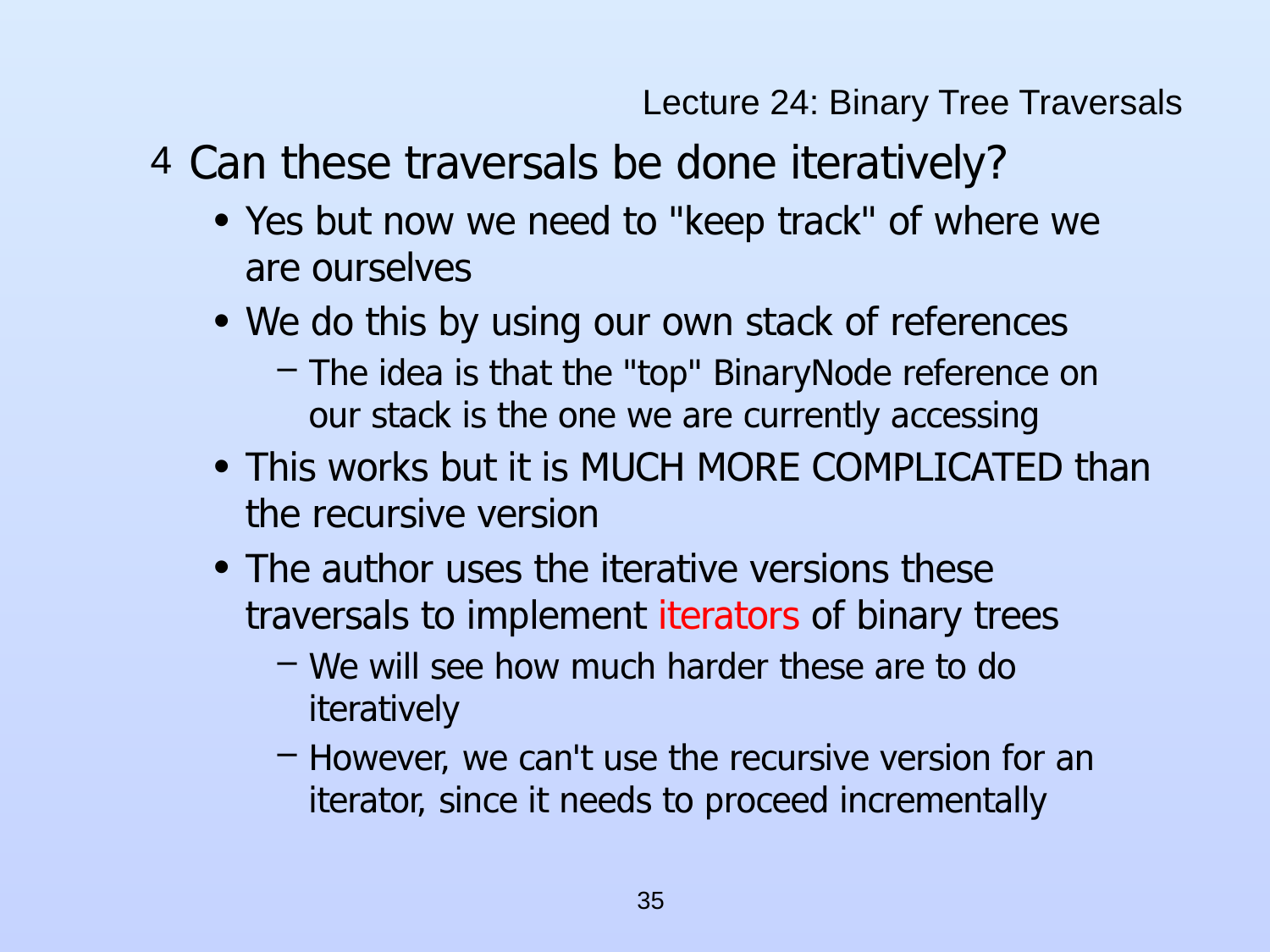

# Lecture 24: Binary Tree Traversals
Can these traversals be done iteratively?
Yes but now we need to "keep track" of where we are ourselves
We do this by using our own stack of references
The idea is that the "top" BinaryNode reference on our stack is the one we are currently accessing
This works but it is MUCH MORE COMPLICATED than the recursive version
The author uses the iterative versions these traversals to implement iterators of binary trees
We will see how much harder these are to do iteratively
However, we can't use the recursive version for an iterator, since it needs to proceed incrementally
35